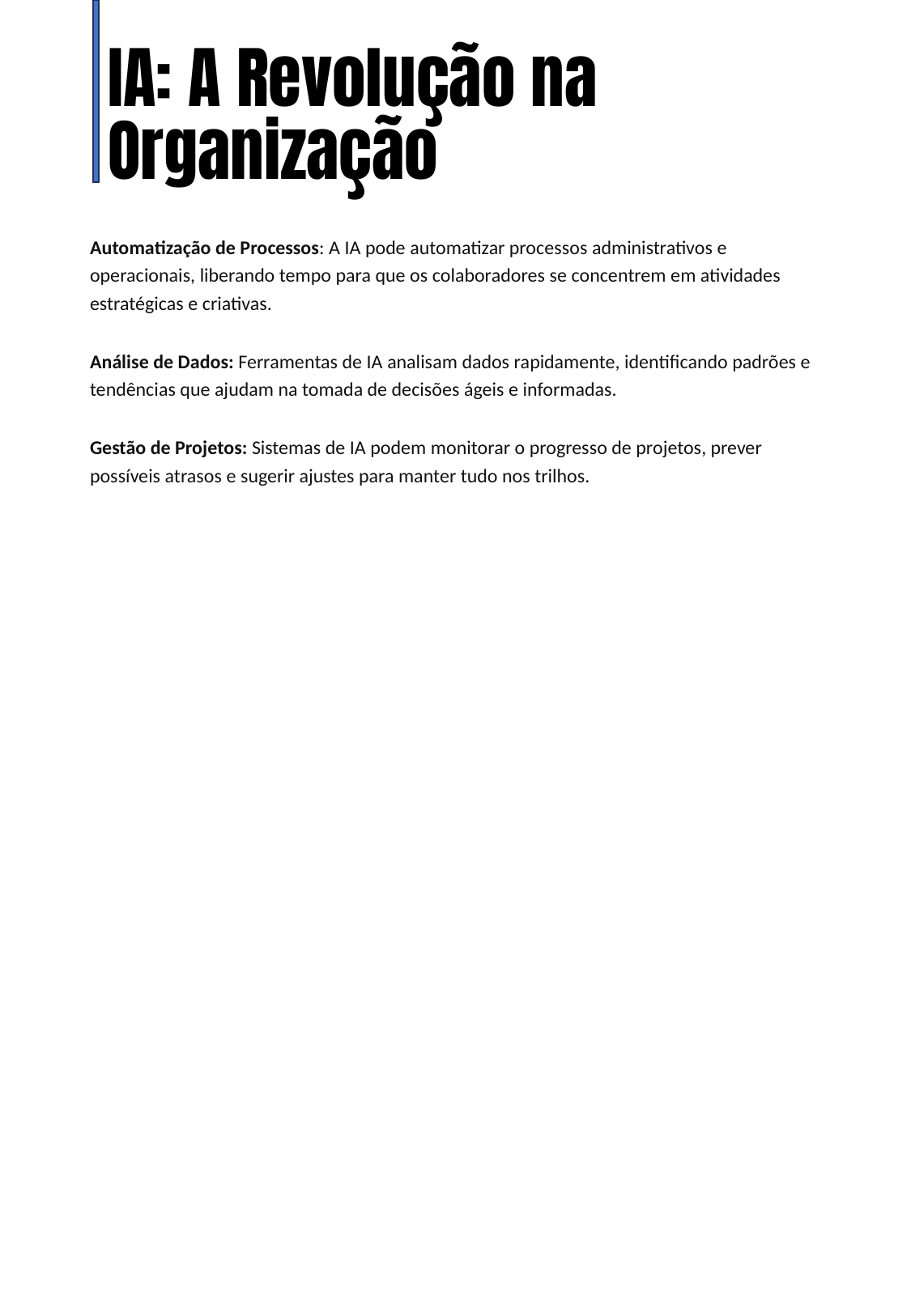

# IA: A Revolução na Organização

Automatização de Processos: A IA pode automatizar processos administrativos e operacionais, liberando tempo para que os colaboradores se concentrem em atividades estratégicas e criativas.

Análise de Dados: Ferramentas de IA analisam dados rapidamente, identificando padrões e tendências que ajudam na tomada de decisões ágeis e informadas.

Gestão de Projetos: Sistemas de IA podem monitorar o progresso de projetos, prever possíveis atrasos e sugerir ajustes para manter tudo nos trilhos.